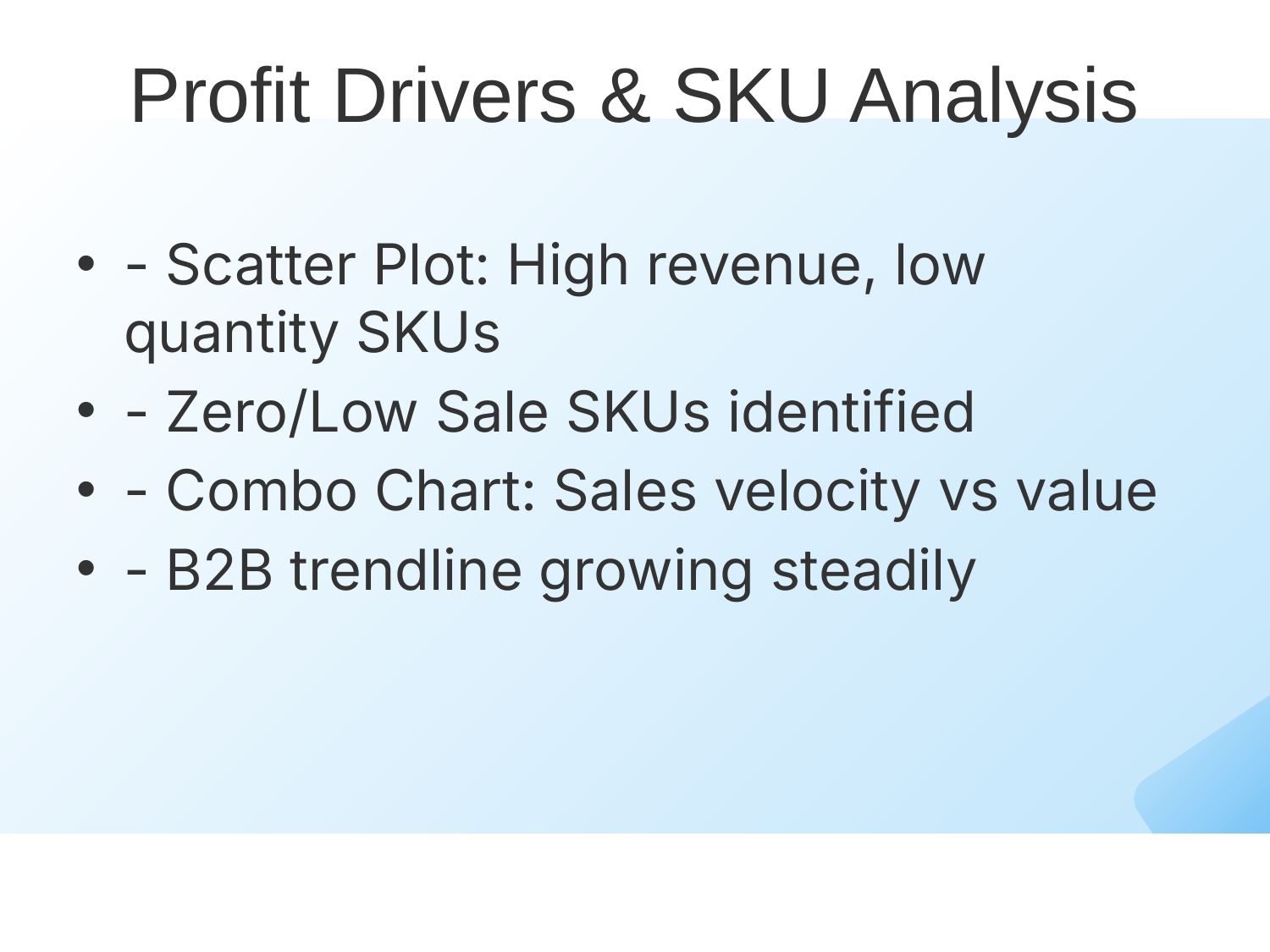

Profit Drivers & SKU Analysis
- Scatter Plot: High revenue, low quantity SKUs
- Zero/Low Sale SKUs identified
- Combo Chart: Sales velocity vs value
- B2B trendline growing steadily